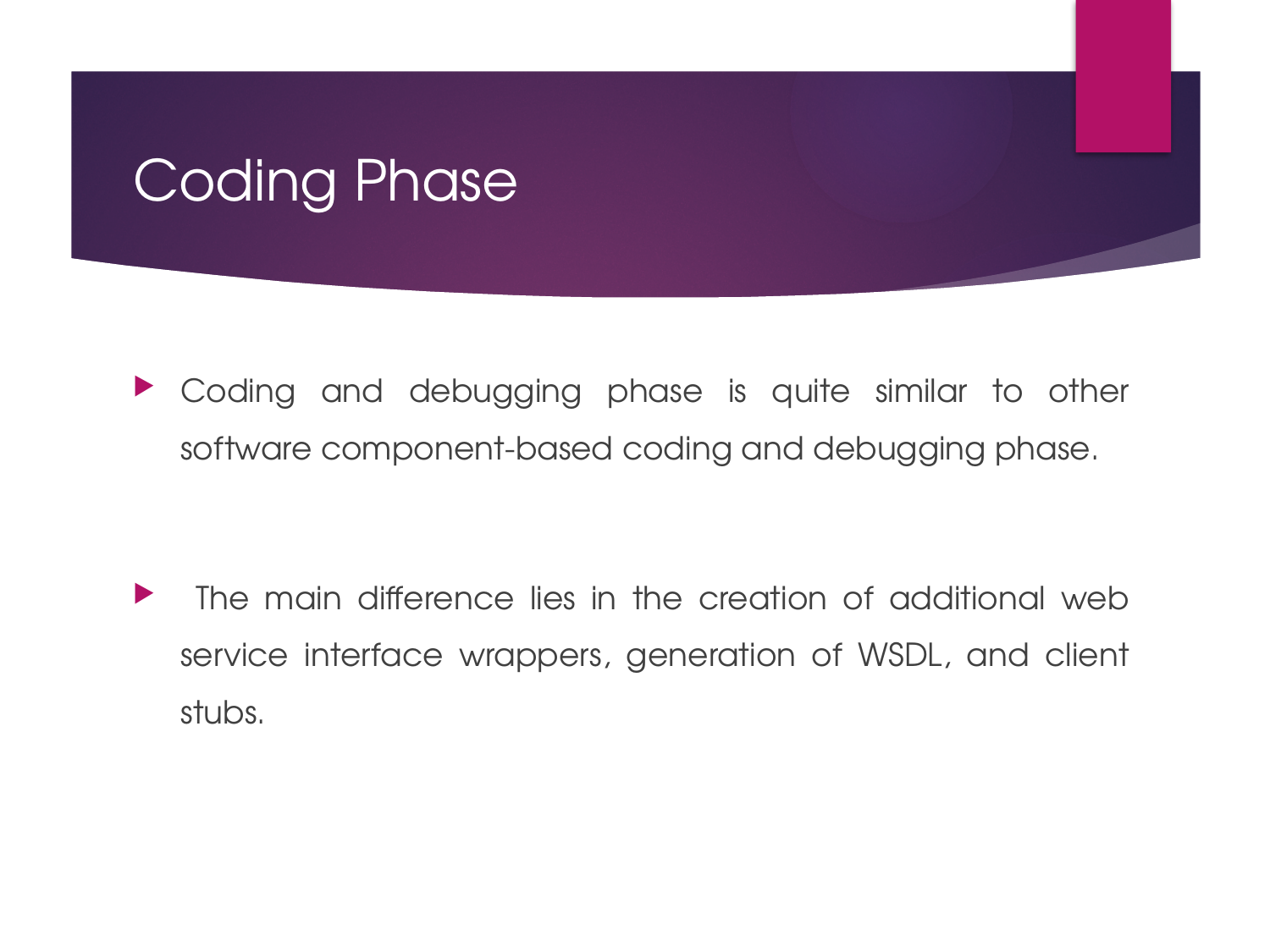

# Coding Phase
Coding and debugging phase is quite similar to other software component-based coding and debugging phase.

 The main difference lies in the creation of additional web service interface wrappers, generation of WSDL, and client stubs.